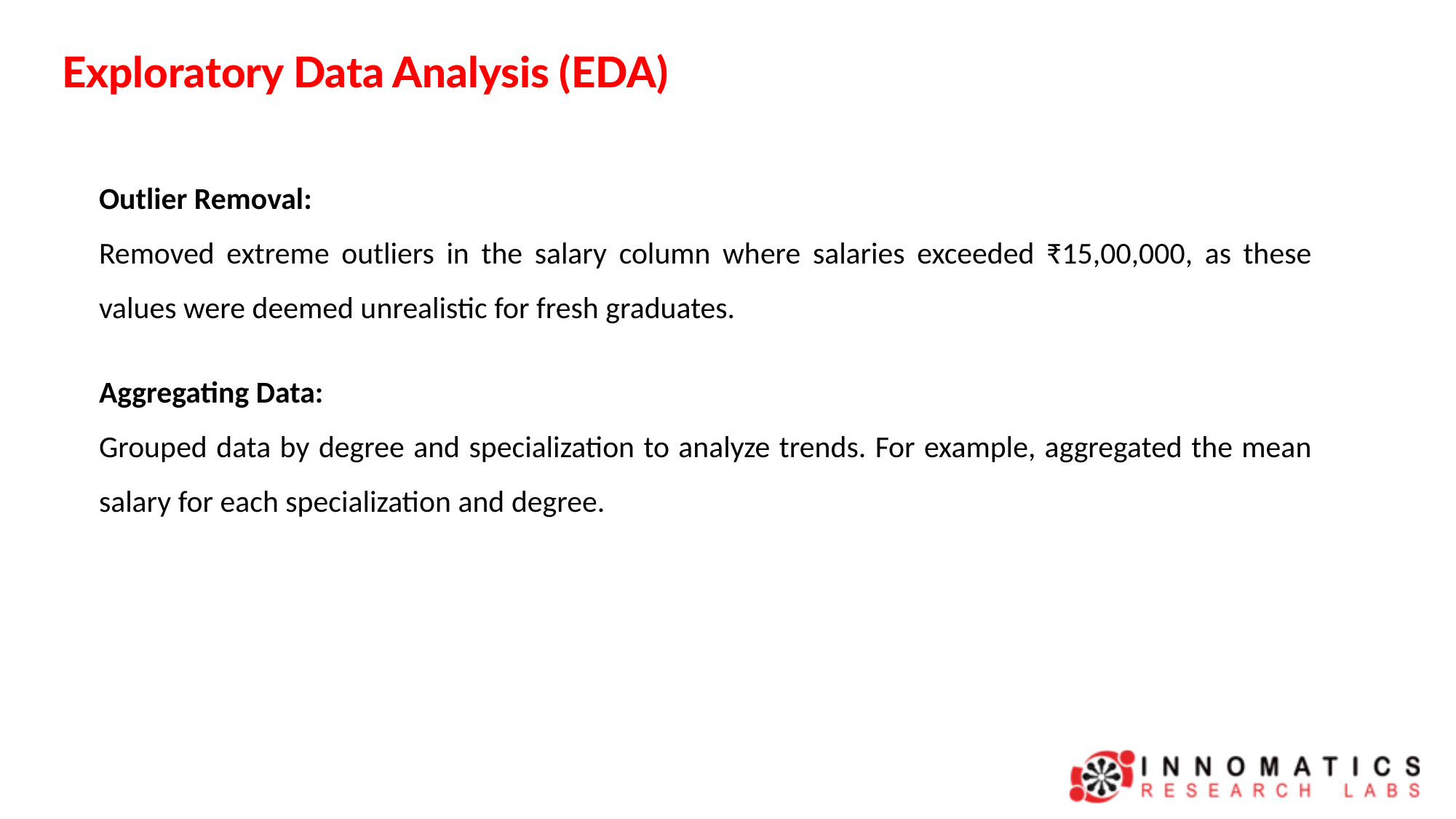

Exploratory Data Analysis (EDA)
Outlier Removal:
Removed extreme outliers in the salary column where salaries exceeded ₹15,00,000, as these values were deemed unrealistic for fresh graduates.

Aggregating Data:
Grouped data by degree and specialization to analyze trends. For example, aggregated the mean salary for each specialization and degree.